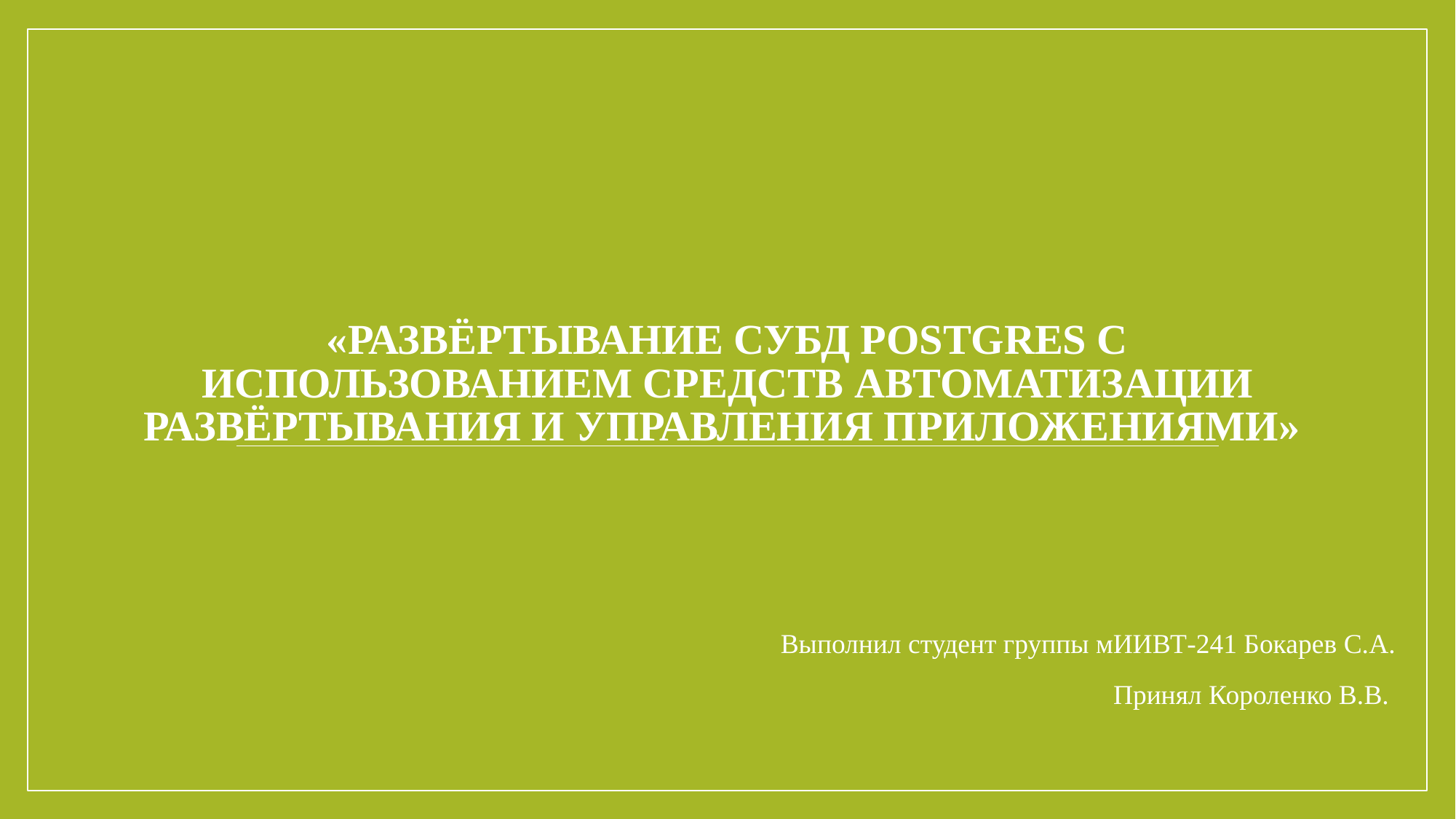

# «Развёртывание СУБД Postgres с использованием средств автоматизации развёртывания и управления приложениями»
Выполнил студент группы мИИВТ-241 Бокарев С.А.
Принял Короленко В.В.